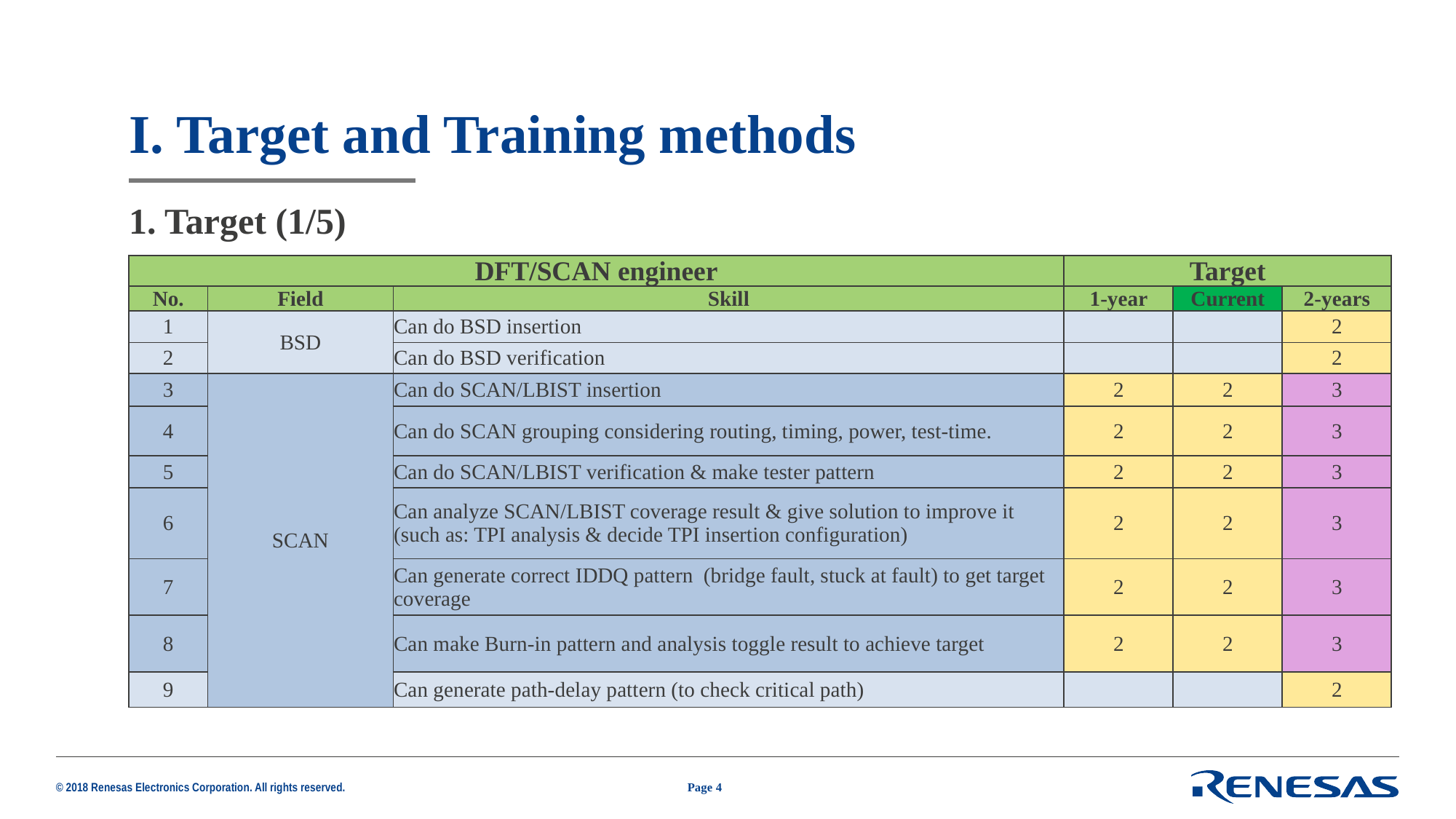

# I. Target and Training methods
1. Target (1/5)
| DFT/SCAN engineer |  |  | Target |  |  |
| --- | --- | --- | --- | --- | --- |
| No. | Field | Skill | 1-year | Current | 2-years |
| 1 | BSD | Can do BSD insertion |  |  | 2 |
| 2 |  | Can do BSD verification |  |  | 2 |
| 3 | SCAN | Can do SCAN/LBIST insertion | 2 | 2 | 3 |
| 4 |  | Can do SCAN grouping considering routing, timing, power, test-time. | 2 | 2 | 3 |
| 5 |  | Can do SCAN/LBIST verification & make tester pattern | 2 | 2 | 3 |
| 6 |  | Can analyze SCAN/LBIST coverage result & give solution to improve it (such as: TPI analysis & decide TPI insertion configuration) | 2 | 2 | 3 |
| 7 |  | Can generate correct IDDQ pattern (bridge fault, stuck at fault) to get target coverage | 2 | 2 | 3 |
| 8 |  | Can make Burn-in pattern and analysis toggle result to achieve target | 2 | 2 | 3 |
| 9 |  | Can generate path-delay pattern (to check critical path) |  |  | 2 |
Page 4